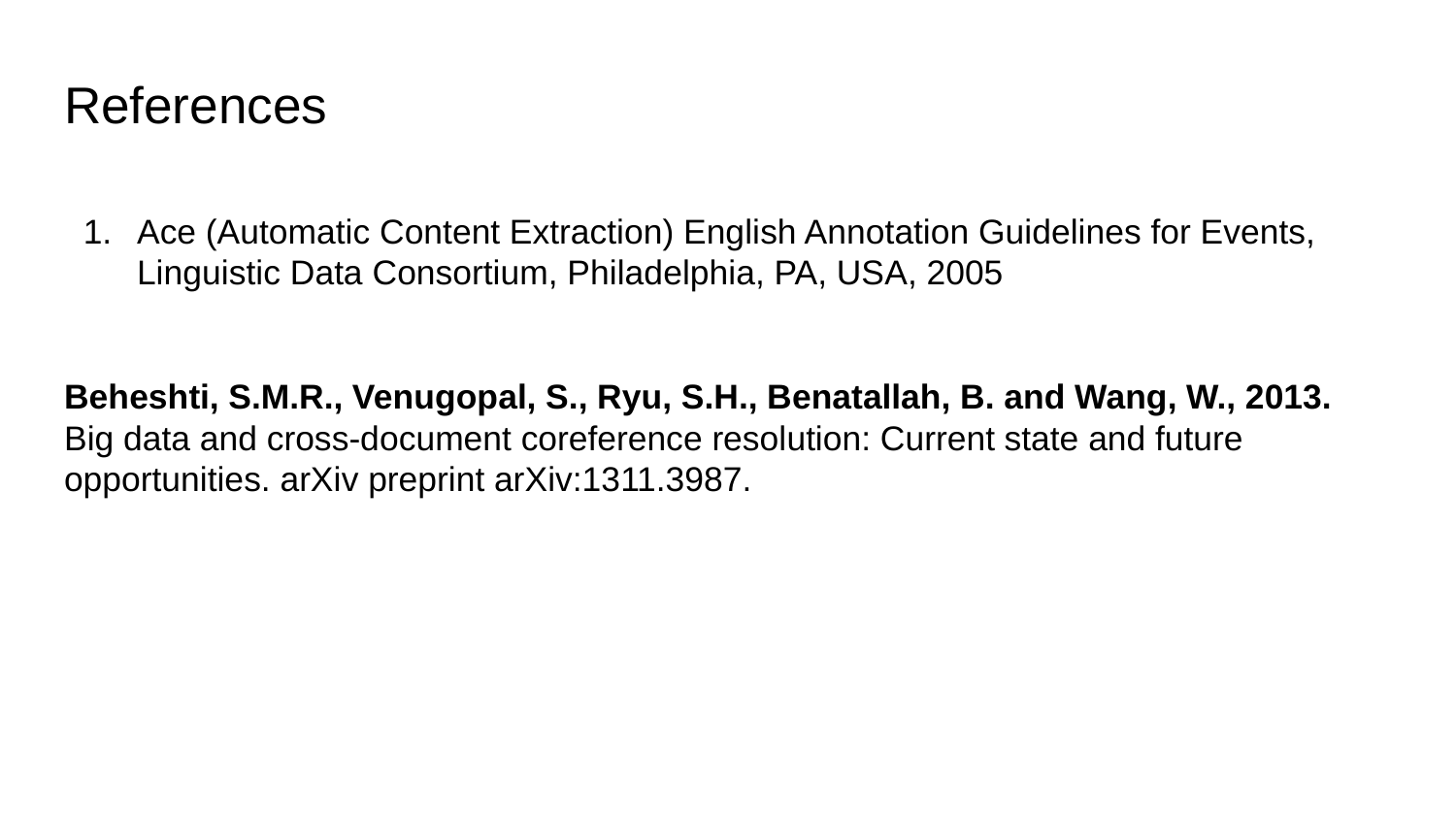

# References
Ace (Automatic Content Extraction) English Annotation Guidelines for Events, Linguistic Data Consortium, Philadelphia, PA, USA, 2005

Beheshti, S.M.R., Venugopal, S., Ryu, S.H., Benatallah, B. and Wang, W., 2013. Big data and cross-document coreference resolution: Current state and future opportunities. arXiv preprint arXiv:1311.3987.